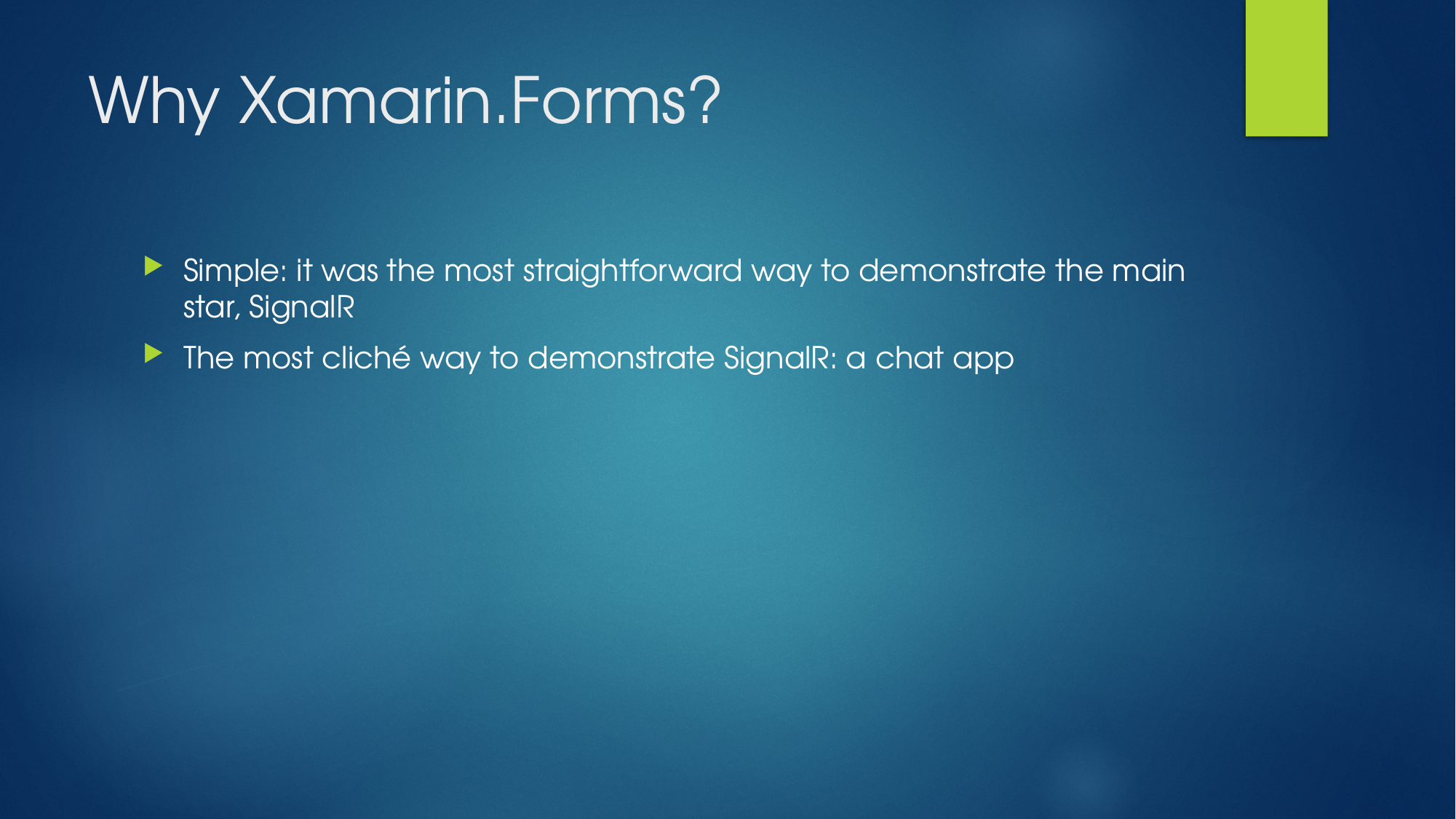

# Why Xamarin.Forms?
Simple: it was the most straightforward way to demonstrate the main star, SignalR
The most cliché way to demonstrate SignalR: a chat app